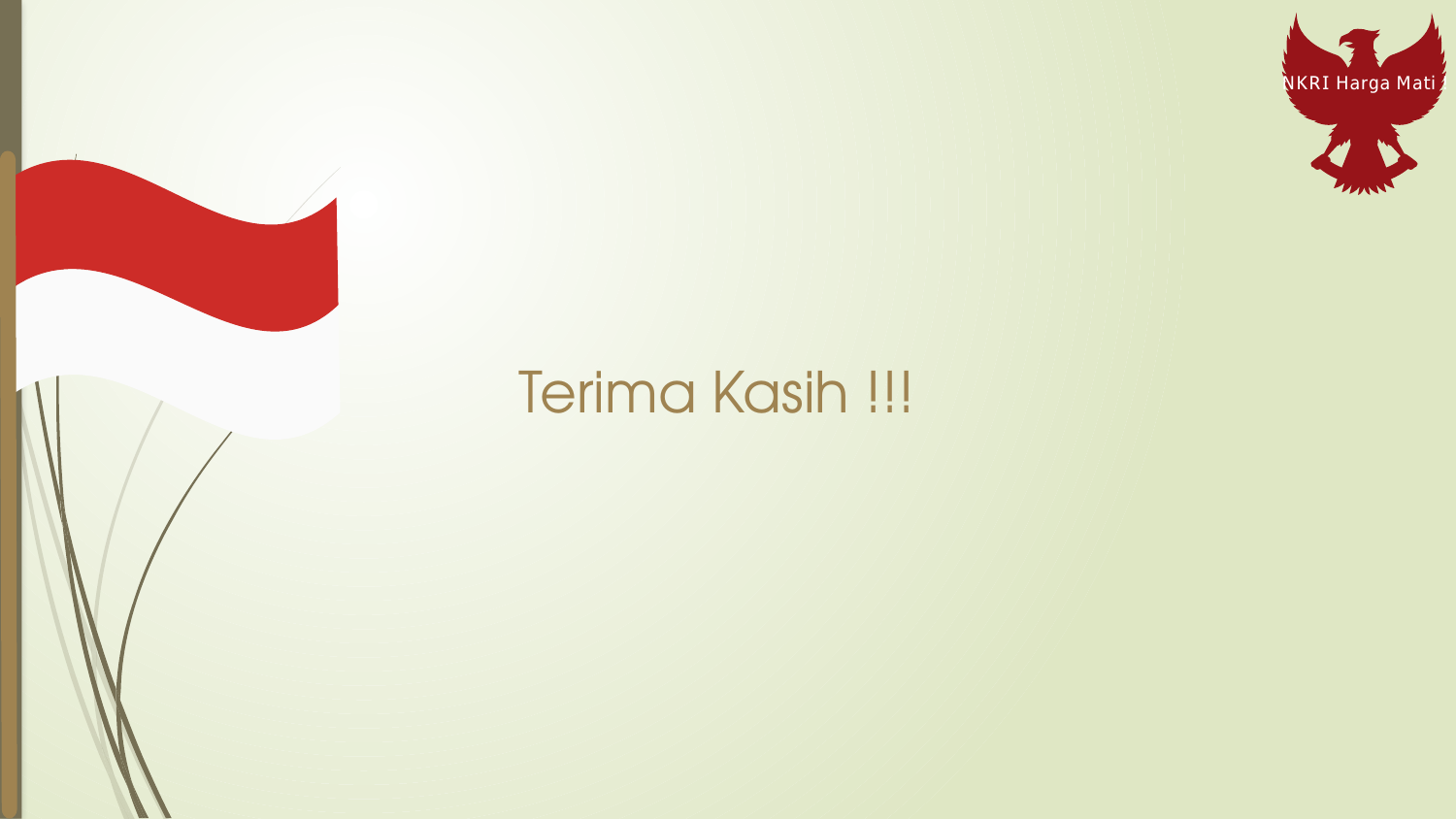

NKRI Harga Mati !

Terima Kasih !!!